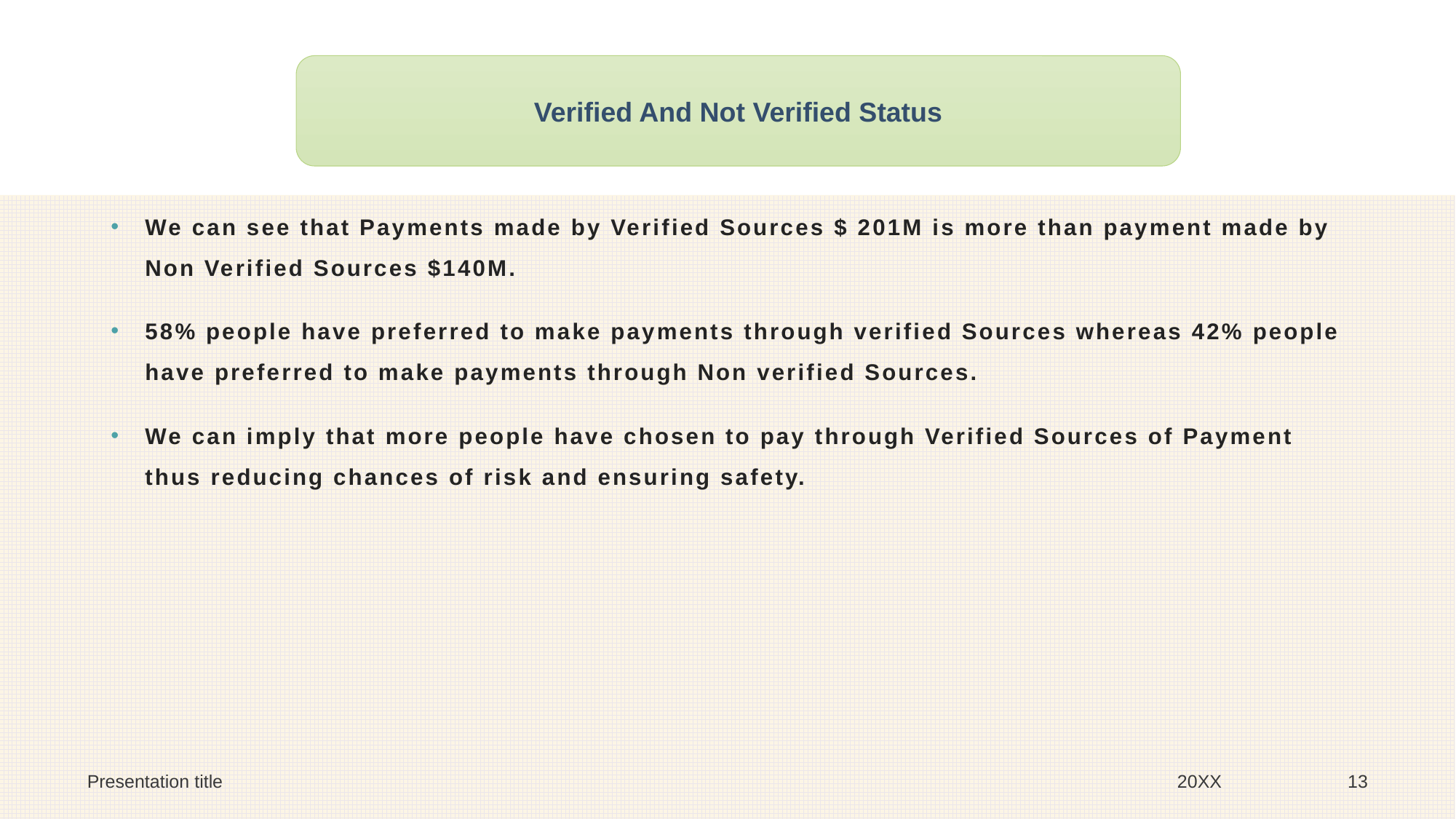

Verified And Not Verified Status
We can see that Payments made by Verified Sources $ 201M is more than payment made by Non Verified Sources $140M.
58% people have preferred to make payments through verified Sources whereas 42% people have preferred to make payments through Non verified Sources.
We can imply that more people have chosen to pay through Verified Sources of Payment thus reducing chances of risk and ensuring safety.

Presentation title
20XX
13